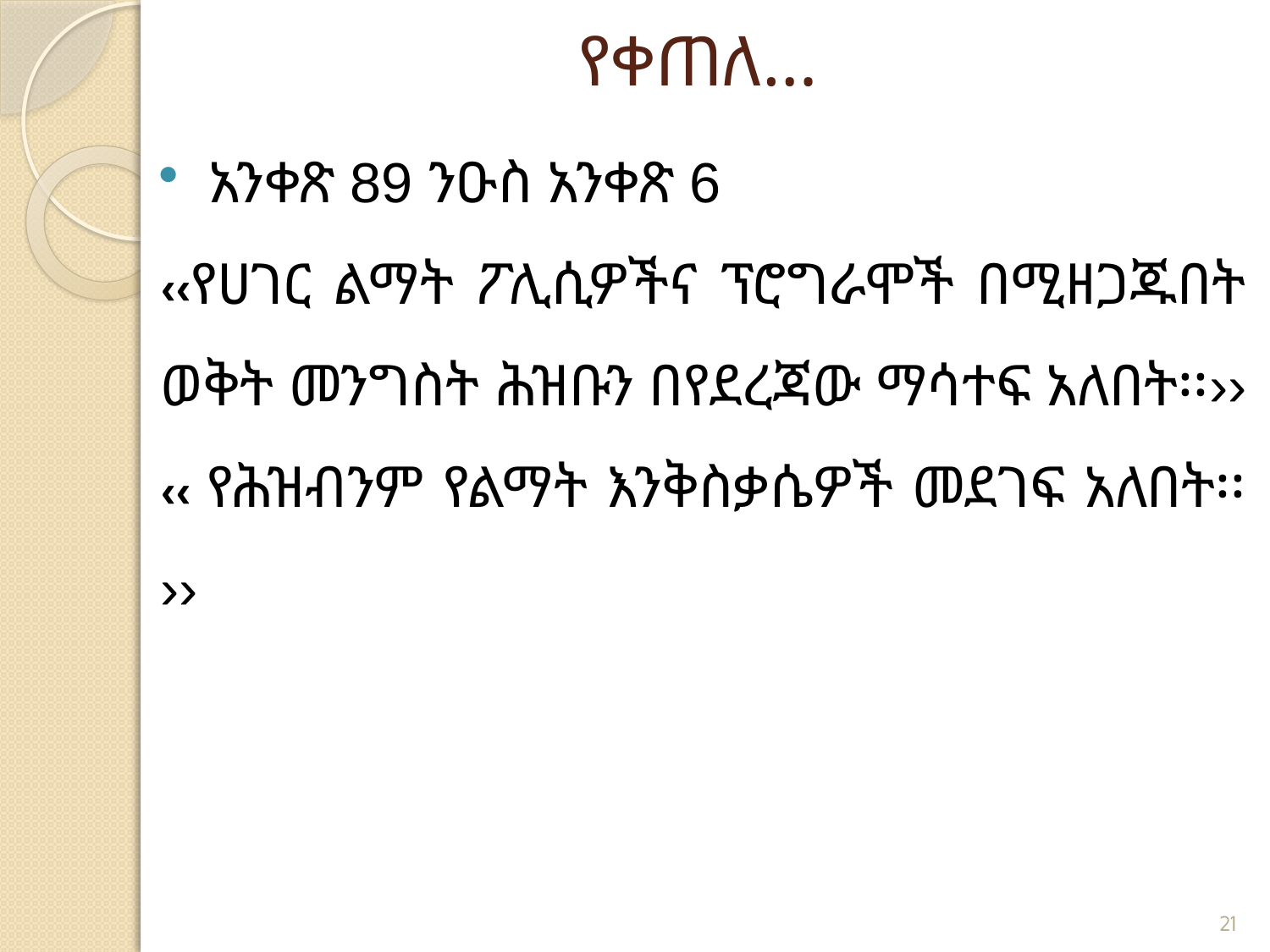

# የቀጠለ…
አንቀጽ 89 ንዑስ አንቀጽ 6
‹‹የሀገር ልማት ፖሊሲዎችና ፕሮግራሞች በሚዘጋጁበት ወቅት መንግስት ሕዝቡን በየደረጃው ማሳተፍ አለበት፡፡››
‹‹ የሕዝብንም የልማት እንቅስቃሴዎች መደገፍ አለበት፡፡ ››

21